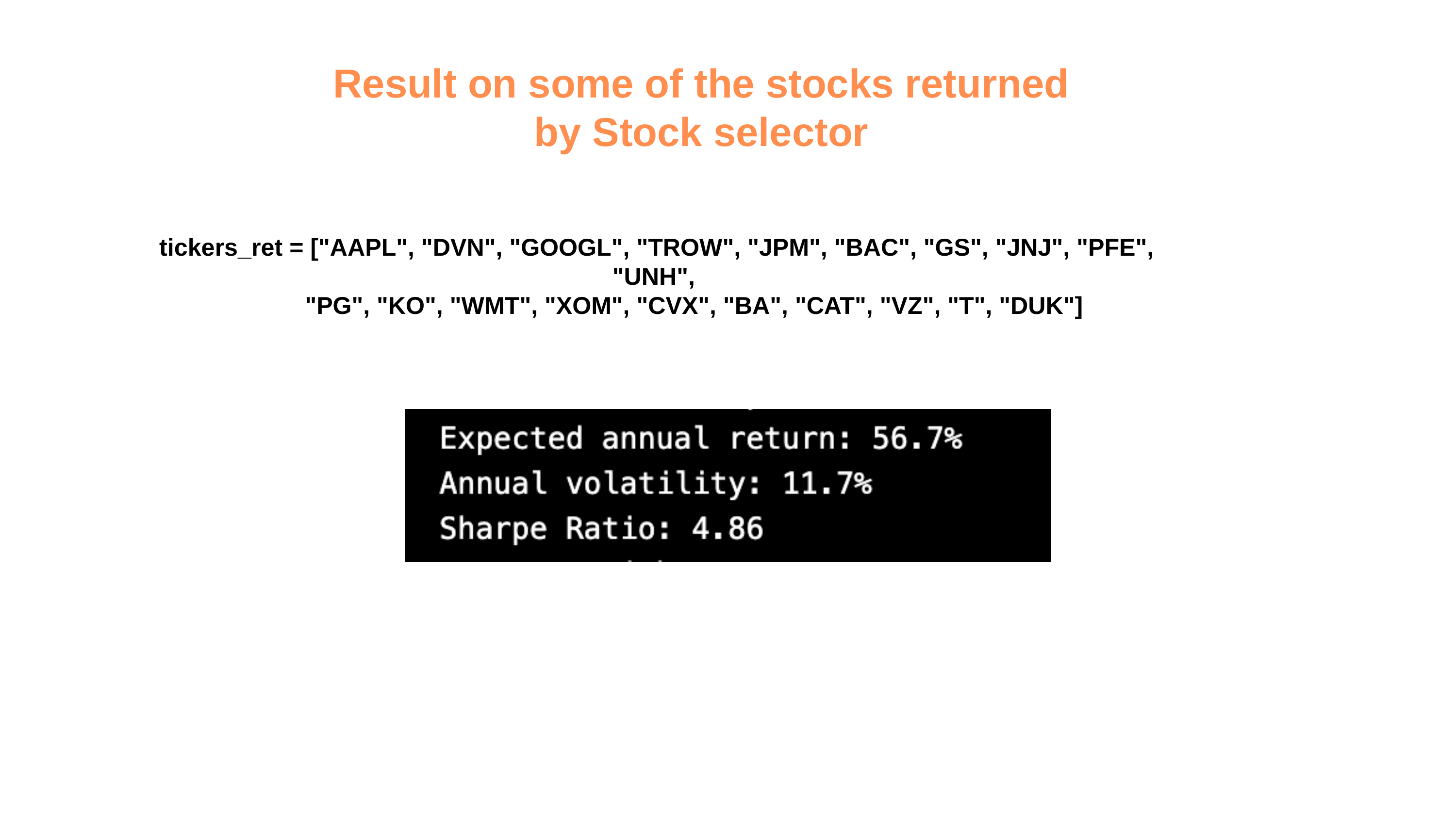

Result on some of the stocks returned by Stock selector
tickers_ret = ["AAPL", "DVN", "GOOGL", "TROW", "JPM", "BAC", "GS", "JNJ", "PFE", "UNH",
           "PG", "KO", "WMT", "XOM", "CVX", "BA", "CAT", "VZ", "T", "DUK"]